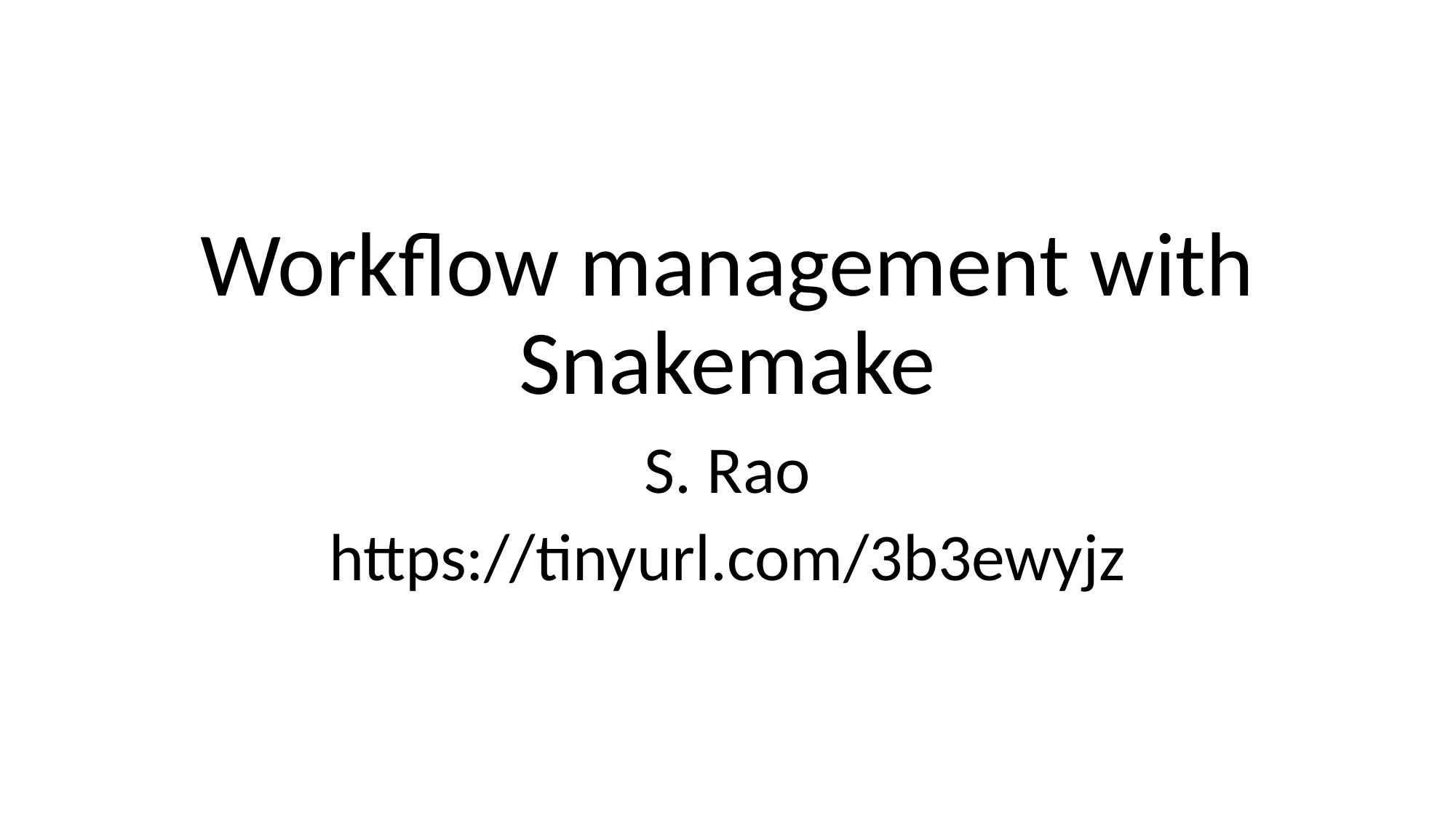

# Workflow management with Snakemake
S. Rao
https://tinyurl.com/3b3ewyjz